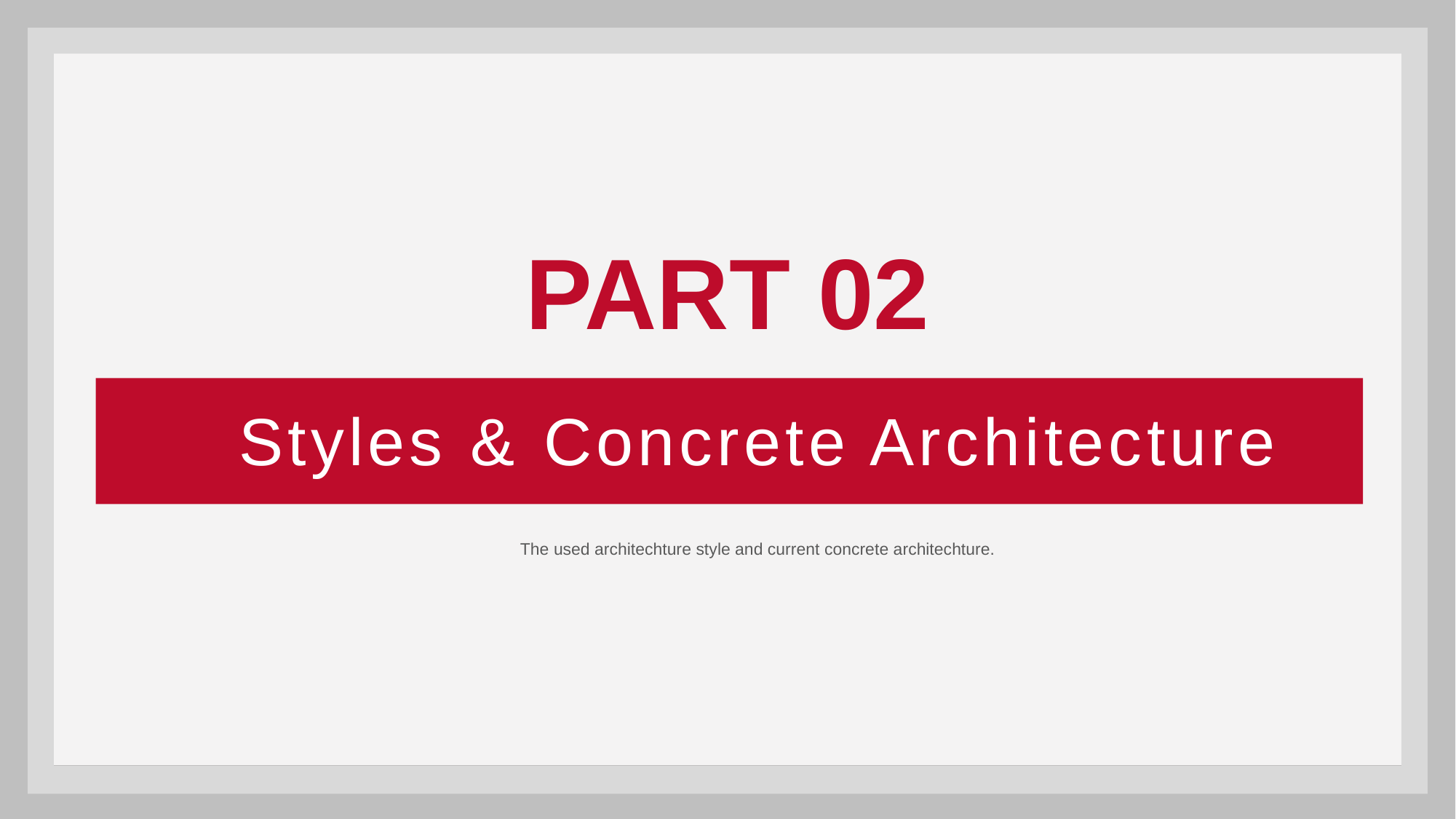

PART 02

Styles & Concrete Architecture
The used architechture style and current concrete architechture.